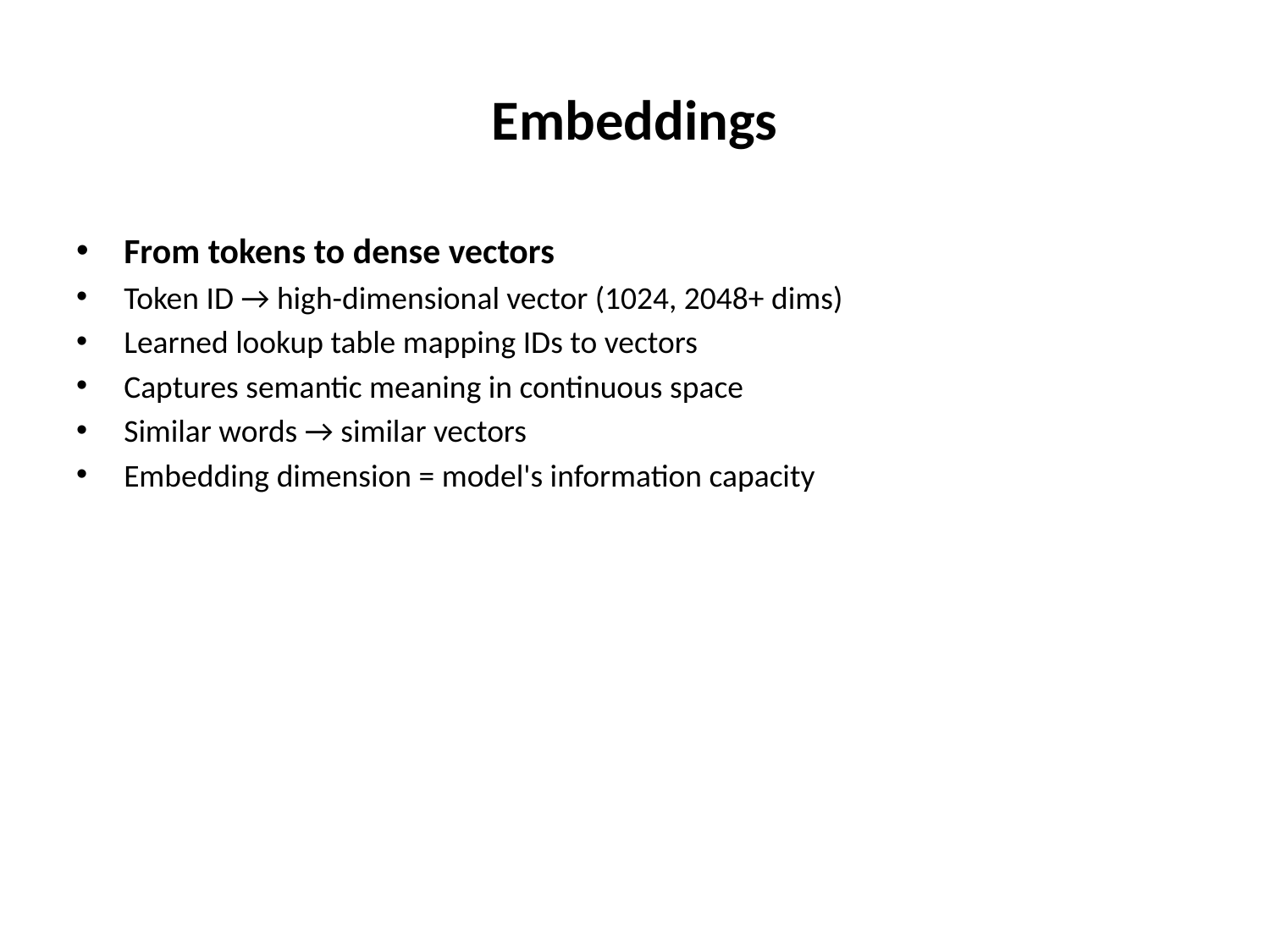

# Embeddings
From tokens to dense vectors
Token ID → high-dimensional vector (1024, 2048+ dims)
Learned lookup table mapping IDs to vectors
Captures semantic meaning in continuous space
Similar words → similar vectors
Embedding dimension = model's information capacity